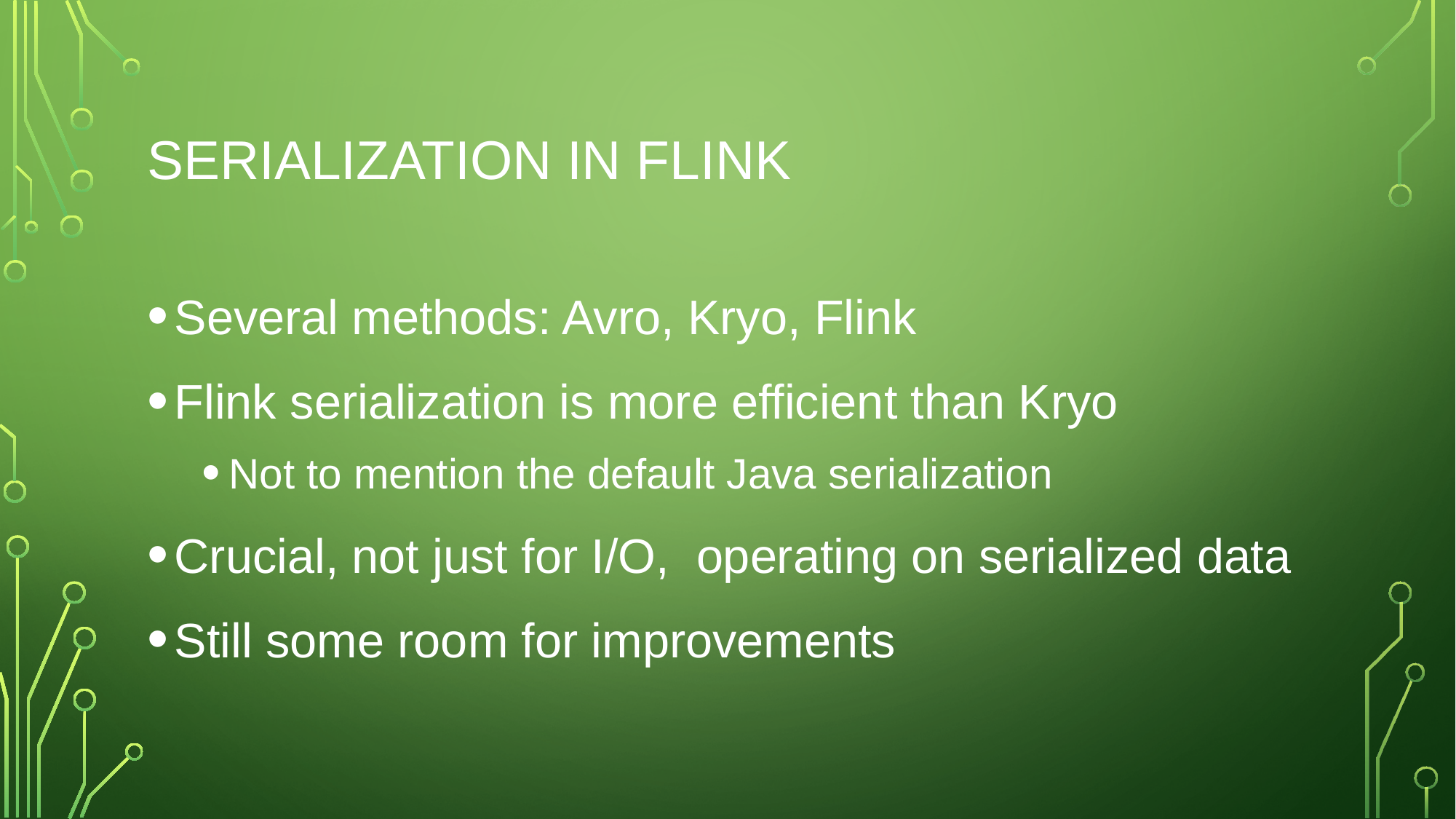

# Serialization in flink
Several methods: Avro, Kryo, Flink
Flink serialization is more efficient than Kryo
Not to mention the default Java serialization
Crucial, not just for I/O,  operating on serialized data
Still some room for improvements